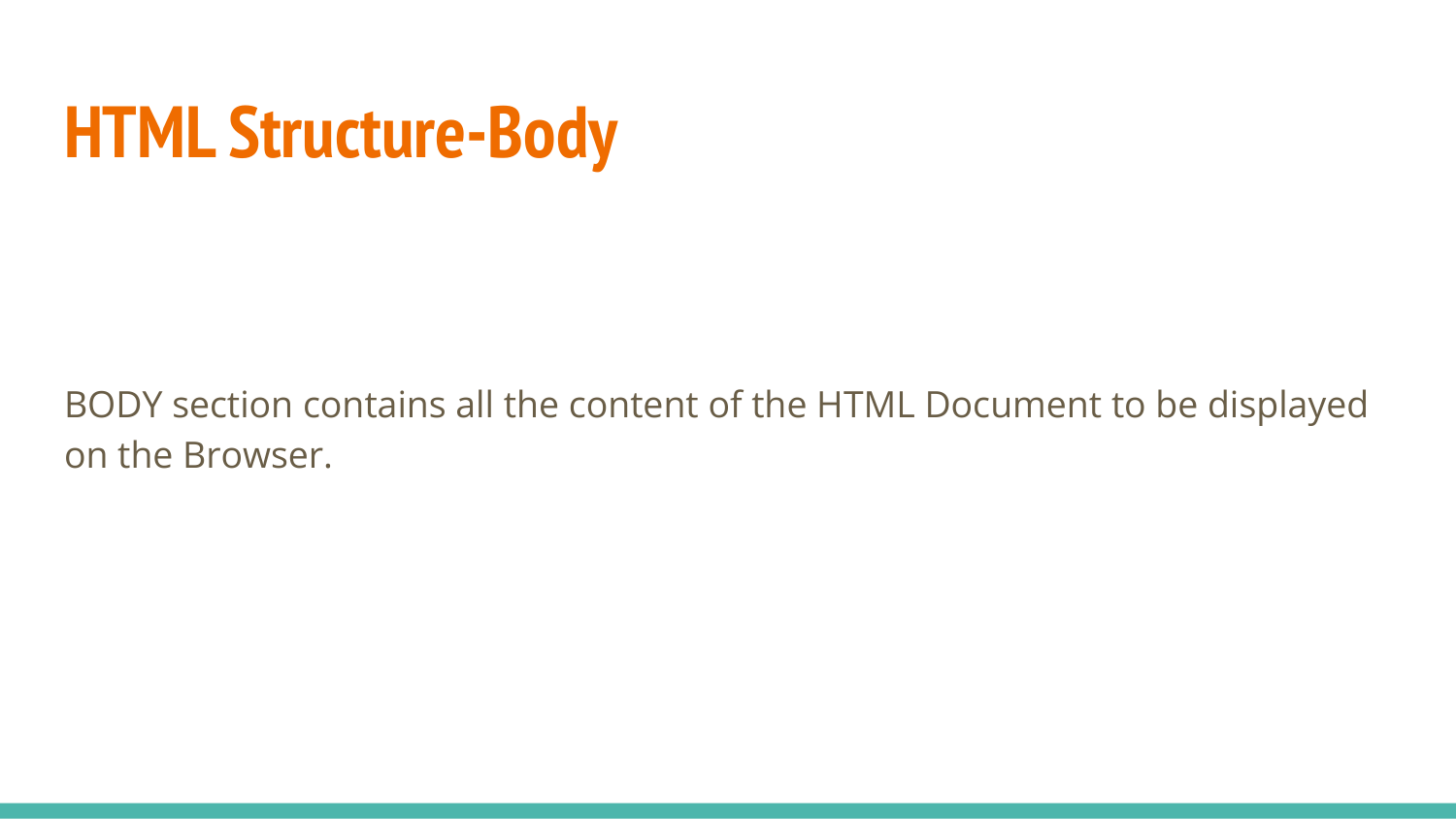

# HTML Structure-Body

BODY section contains all the content of the HTML Document to be displayed on the Browser.